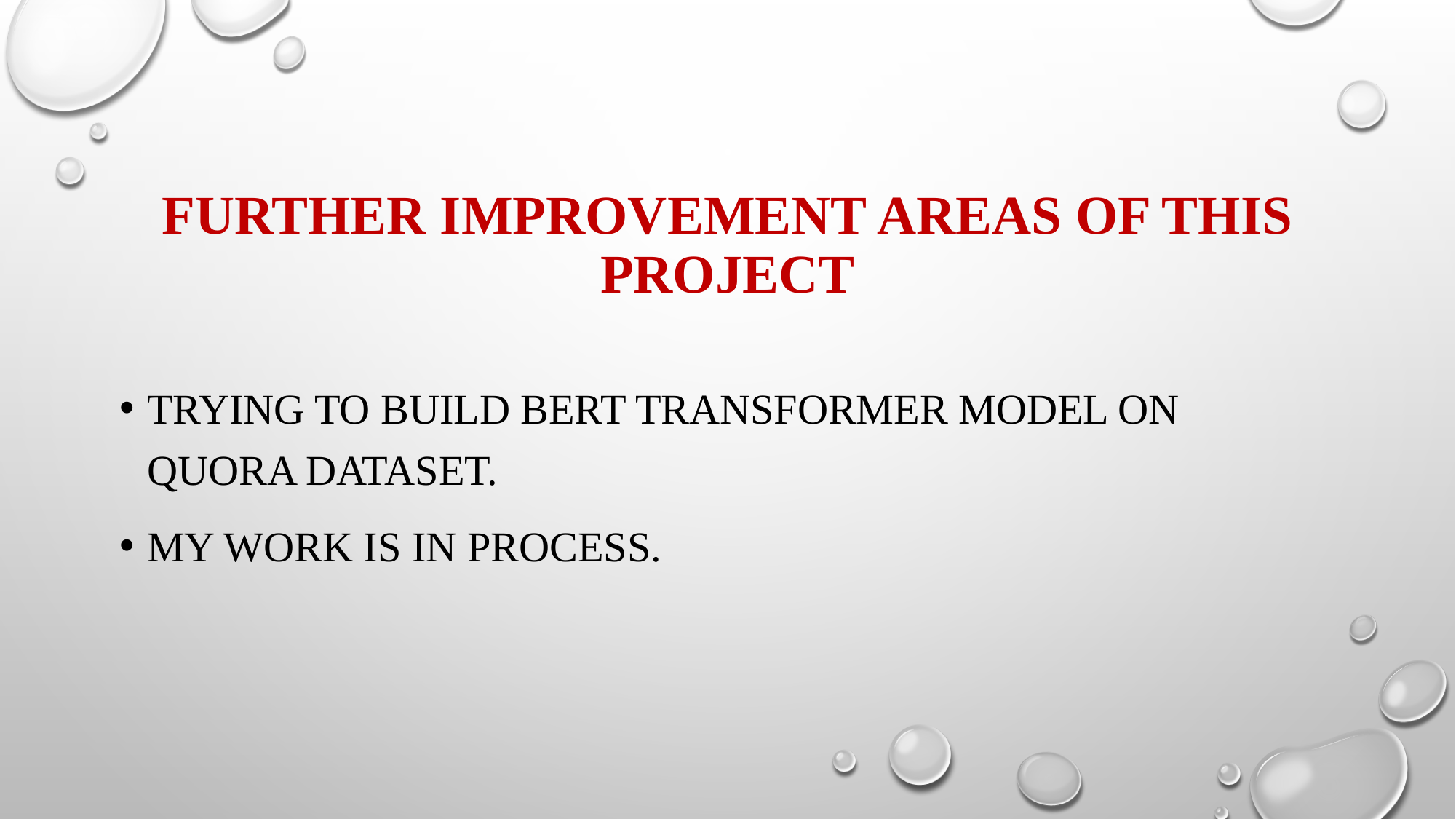

# Further improvement areas of this project
Trying to build bert transformer model on quora dataset.
My work is in process.